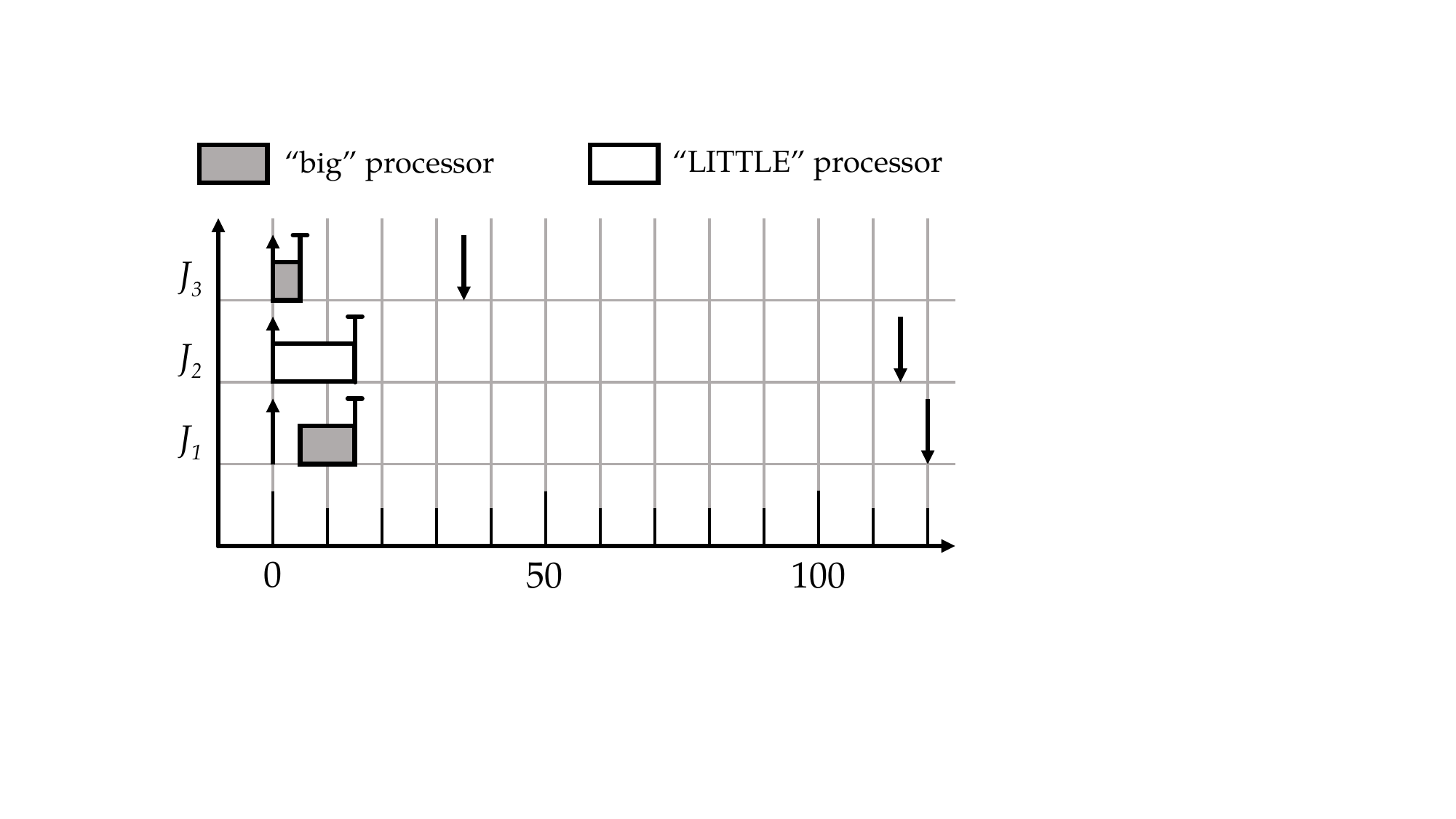

“LITTLE” processor
“big” processor

J3

J2

J1

0
50
100